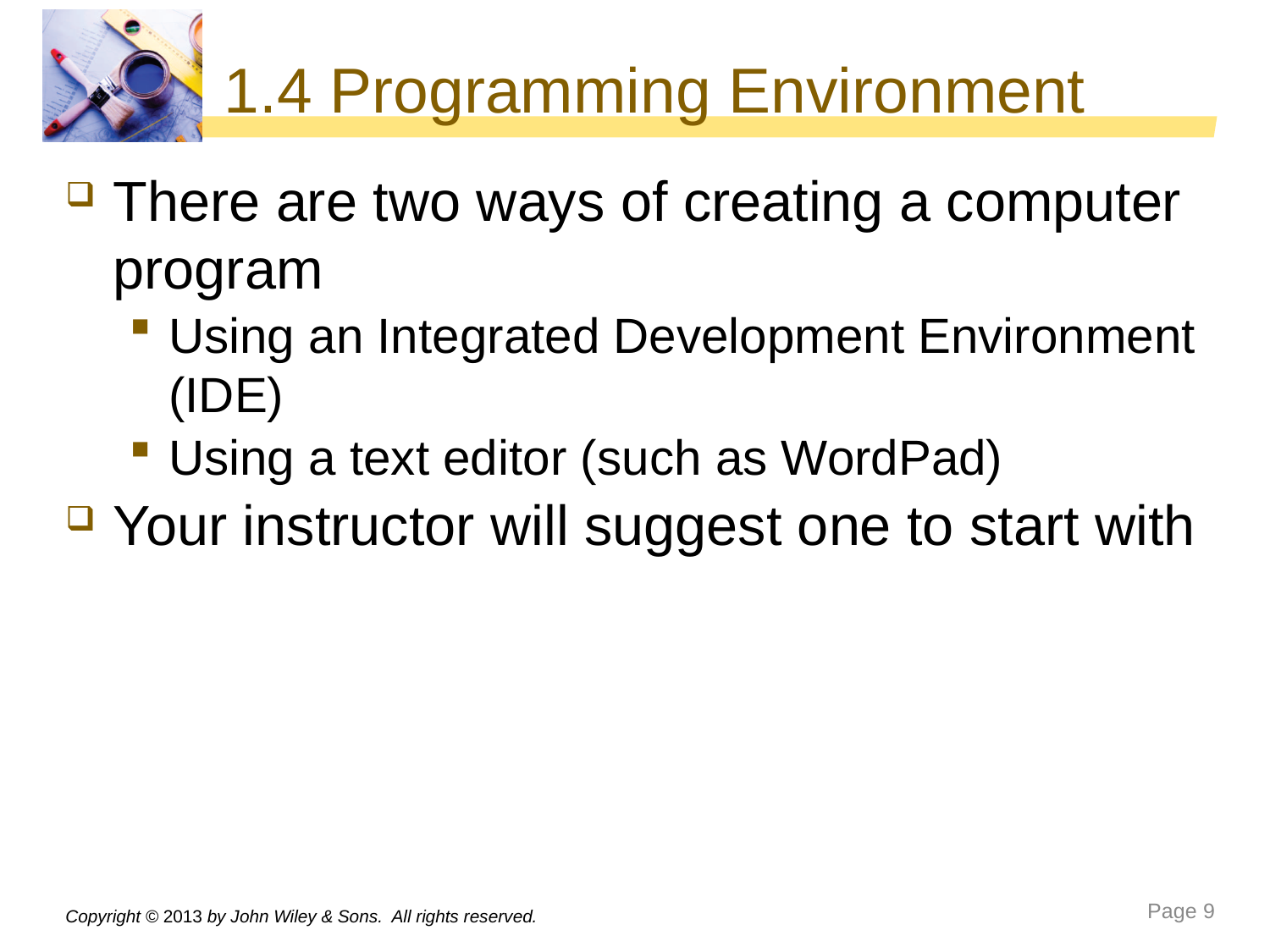

# 1.4 Programming Environment
There are two ways of creating a computer program
Using an Integrated Development Environment (IDE)
Using a text editor (such as WordPad)
Your instructor will suggest one to start with

Copyright © 2013 by John Wiley & Sons.  All rights reserved.
Page 9